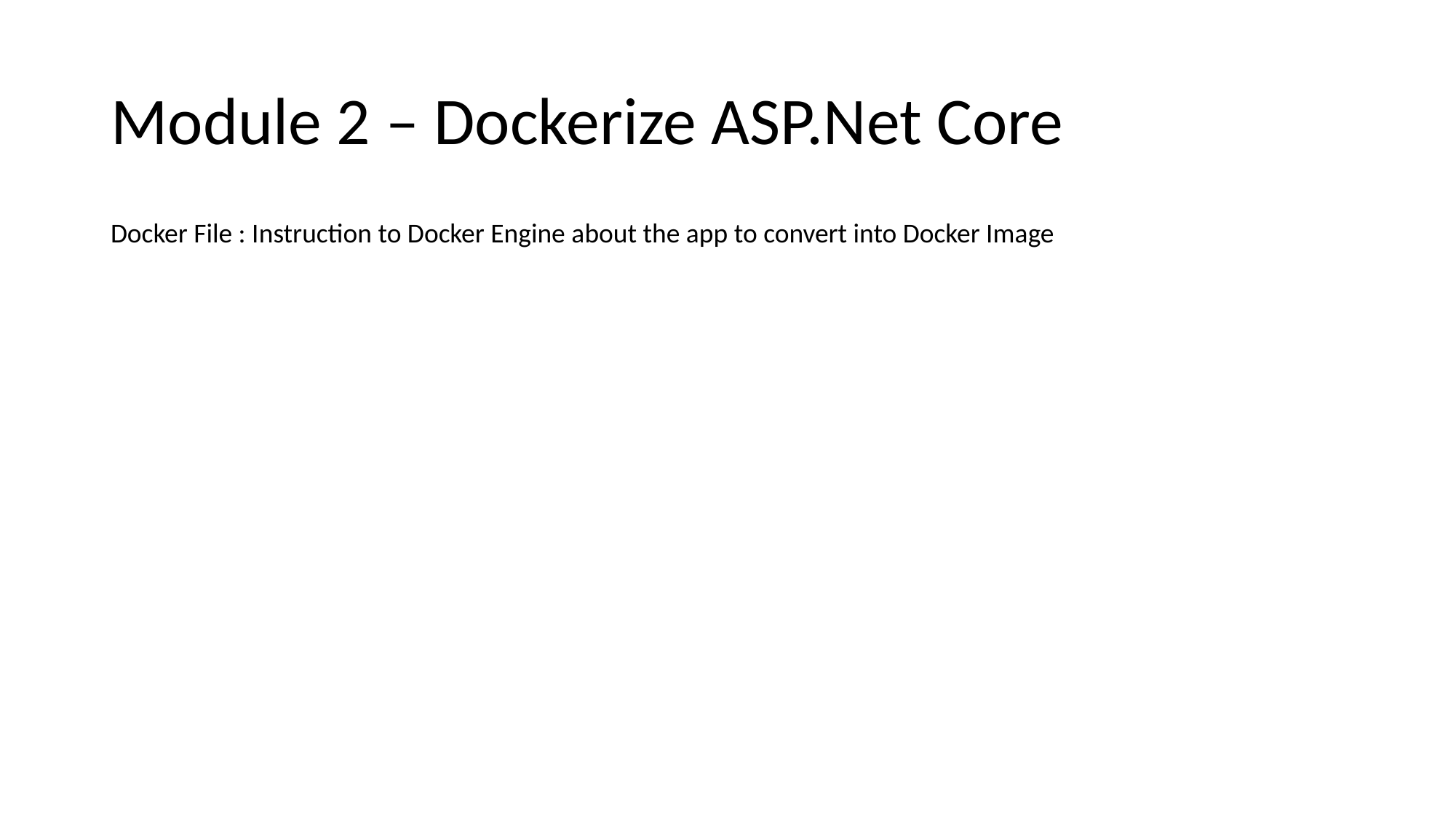

# Module 2 – Dockerize ASP.Net Core
Docker File : Instruction to Docker Engine about the app to convert into Docker Image